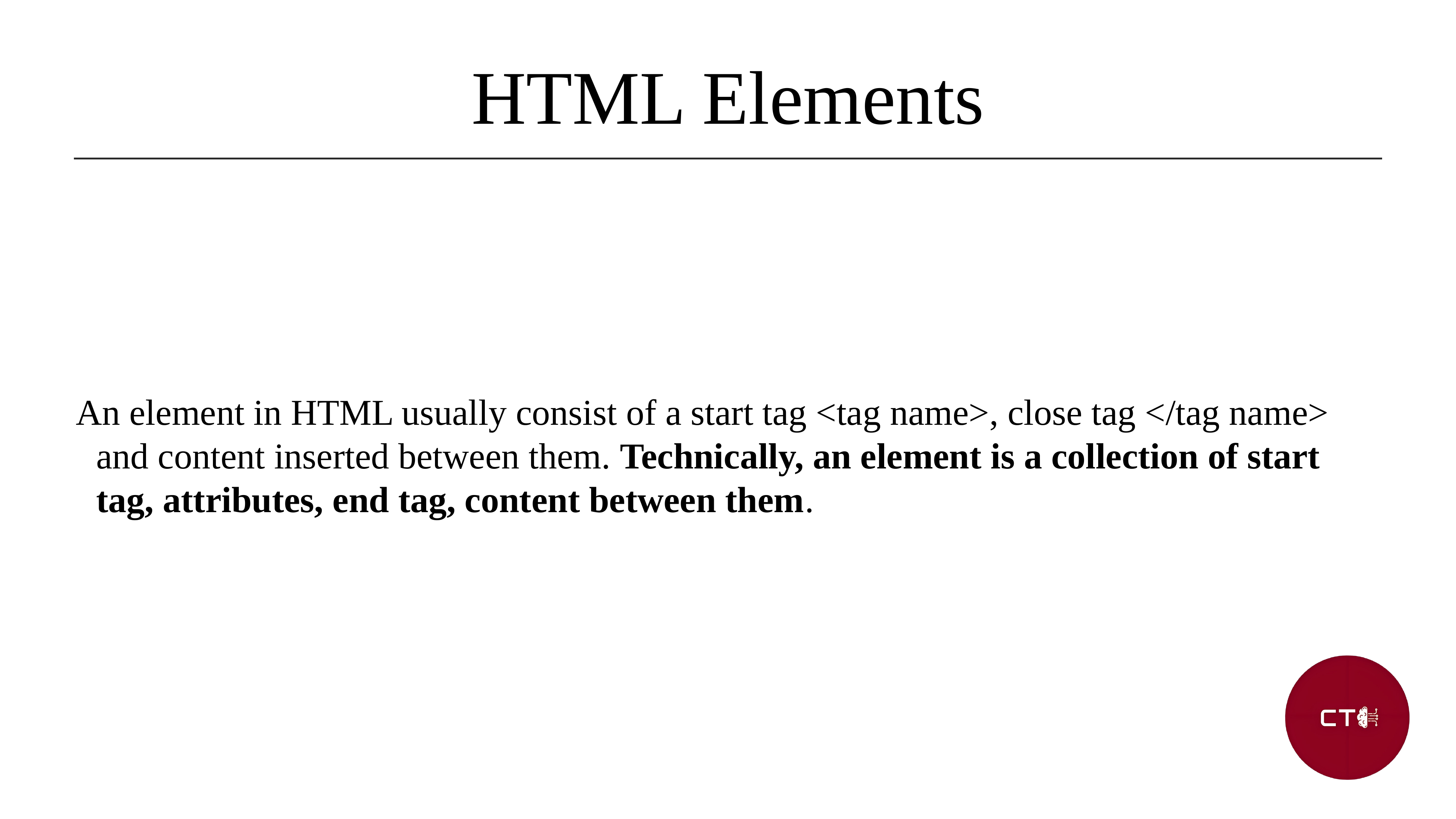

HTML Elements
An element in HTML usually consist of a start tag <tag name>, close tag </tag name> and content inserted between them. Technically, an element is a collection of start tag, attributes, end tag, content between them.